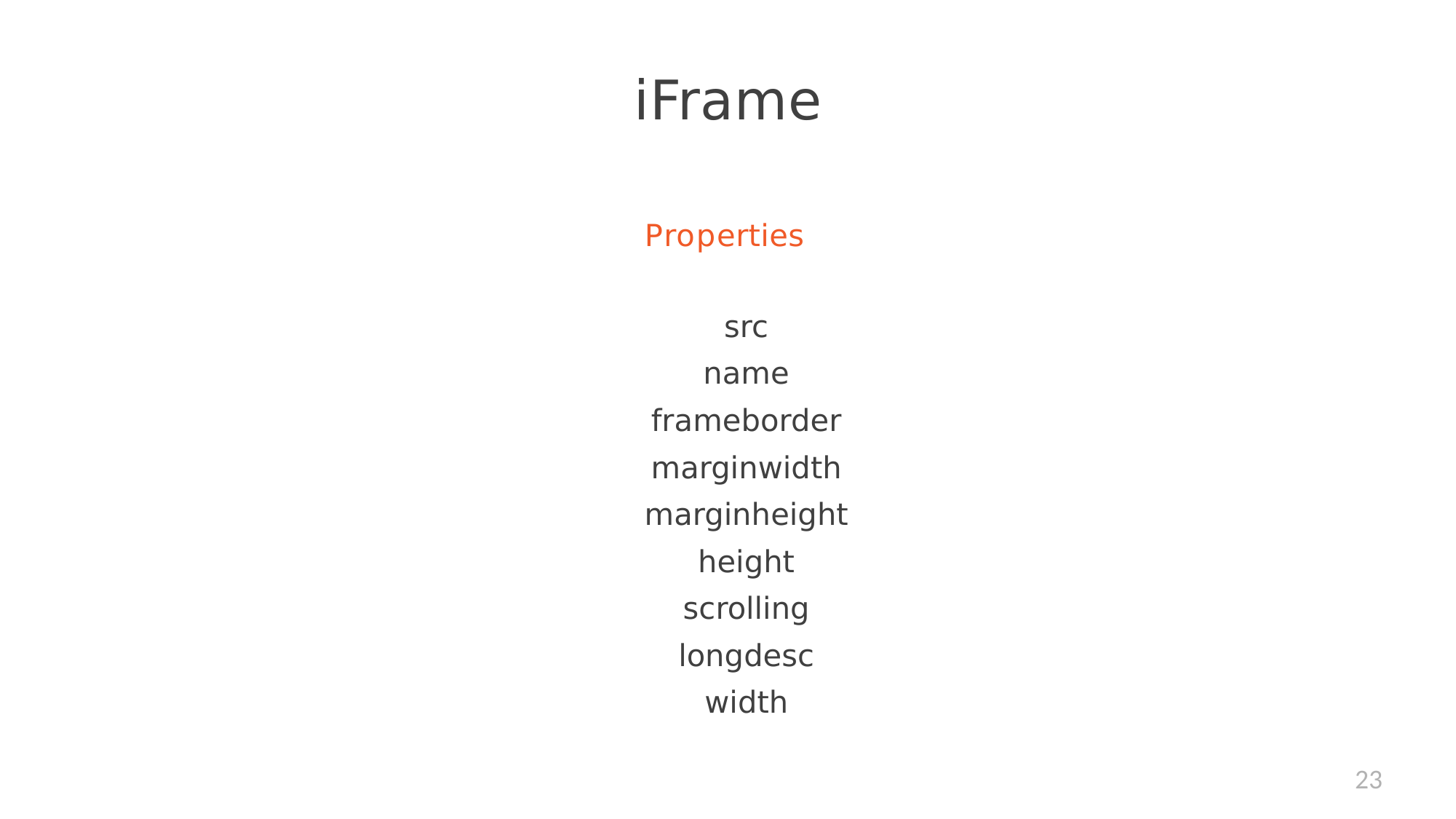

# iFrame
Properties
src
name
frameborder
marginwidth
marginheight
height
scrolling
longdesc
width
23